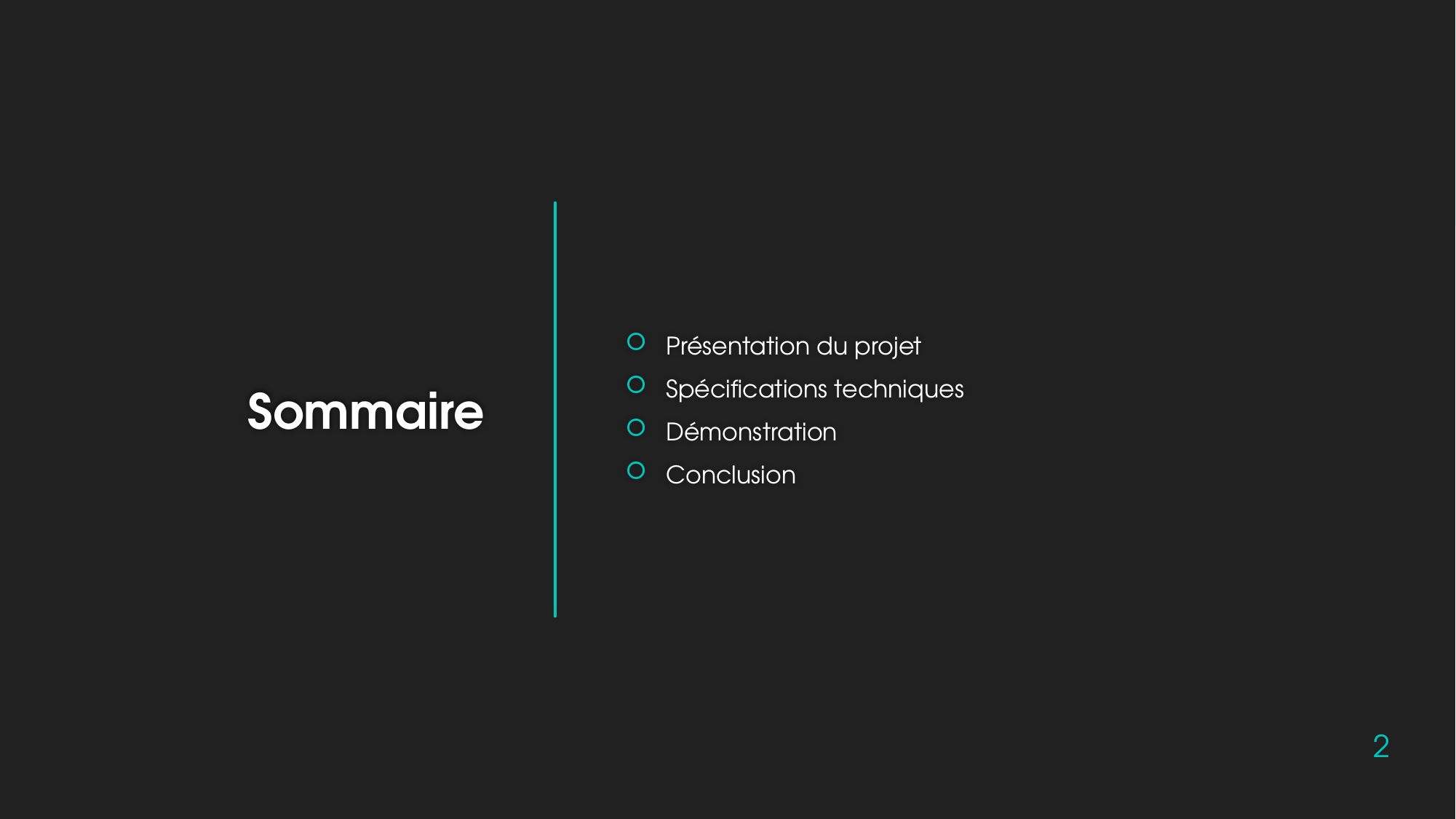

Présentation du projet
Spécifications techniques
Démonstration
Conclusion
# Sommaire
2